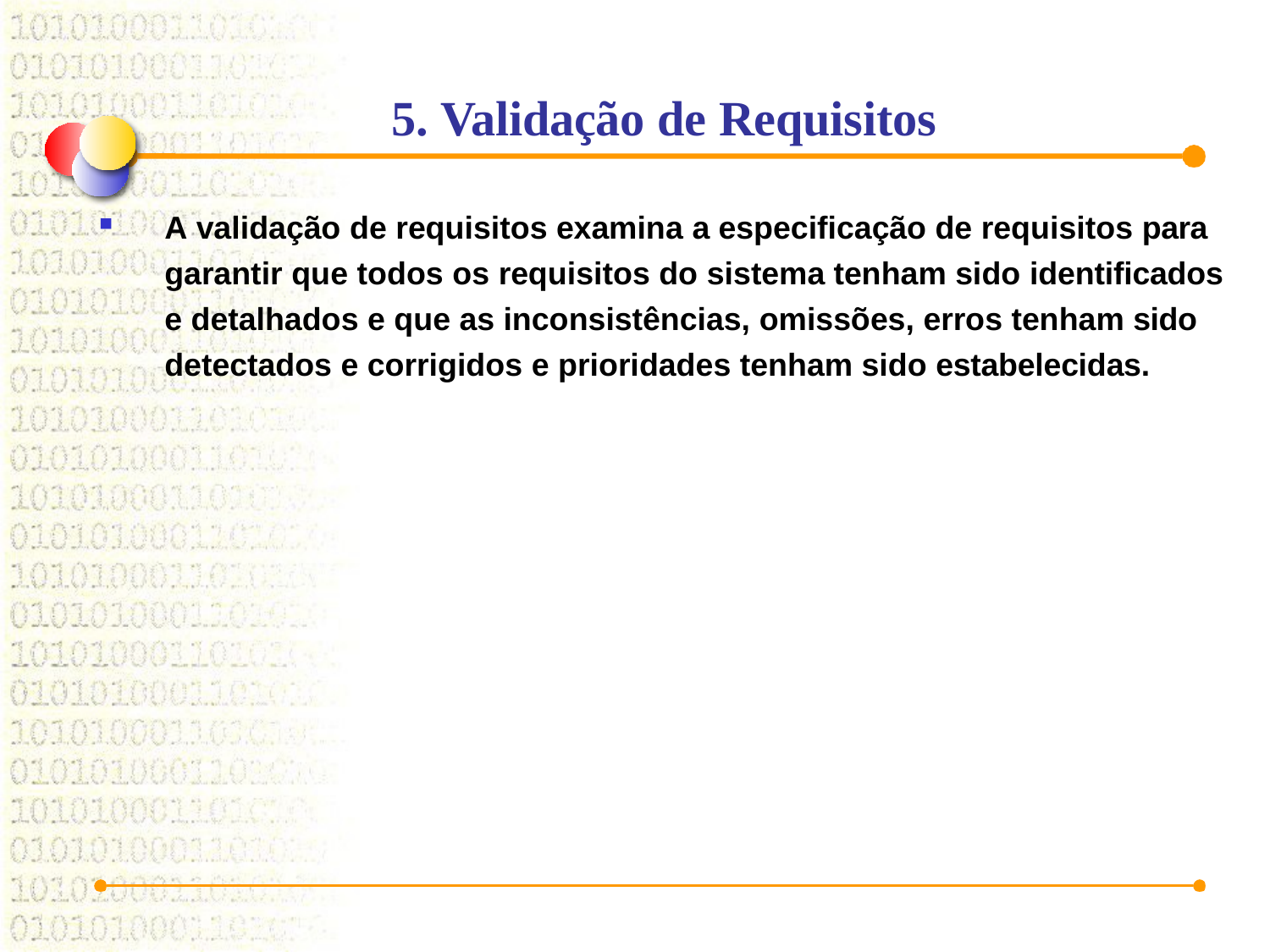

# 5. Validação de Requisitos
A validação de requisitos examina a especificação de requisitos para garantir que todos os requisitos do sistema tenham sido identificados e detalhados e que as inconsistências, omissões, erros tenham sido detectados e corrigidos e prioridades tenham sido estabelecidas.